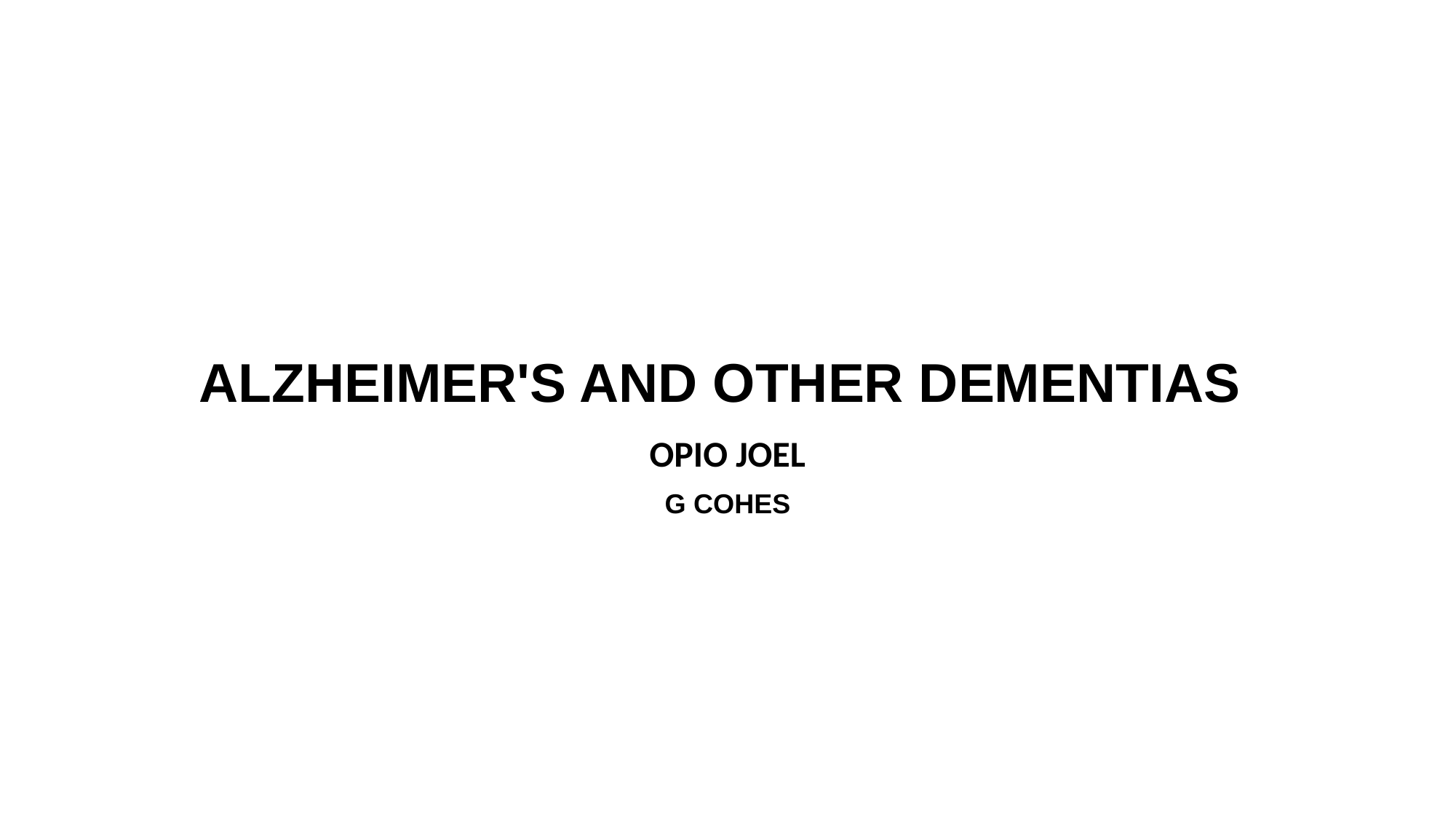

# ALZHEIMER'S AND OTHER DEMENTIAS
OPIO JOEL
G COHES